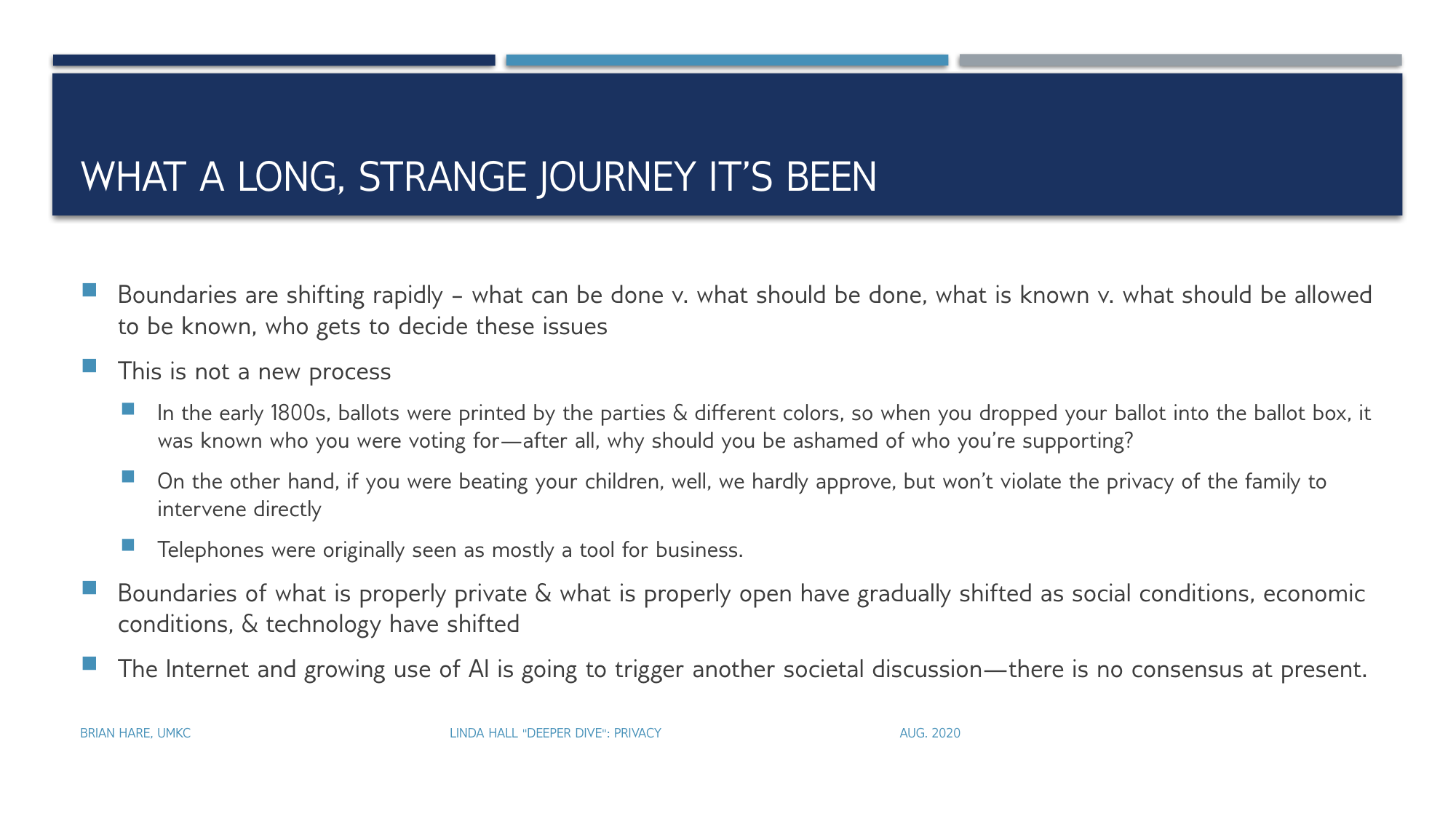

# What a long, strange journey it’s been
Boundaries are shifting rapidly – what can be done v. what should be done, what is known v. what should be allowed to be known, who gets to decide these issues
This is not a new process
In the early 1800s, ballots were printed by the parties & different colors, so when you dropped your ballot into the ballot box, it was known who you were voting for—after all, why should you be ashamed of who you’re supporting?
On the other hand, if you were beating your children, well, we hardly approve, but won’t violate the privacy of the family to intervene directly
Telephones were originally seen as mostly a tool for business.
Boundaries of what is properly private & what is properly open have gradually shifted as social conditions, economic conditions, & technology have shifted
The Internet and growing use of AI is going to trigger another societal discussion—there is no consensus at present.
Brian Hare, UMKC                                                              Linda Hall "Deeper Dive": Privacy                                                         Aug. 2020